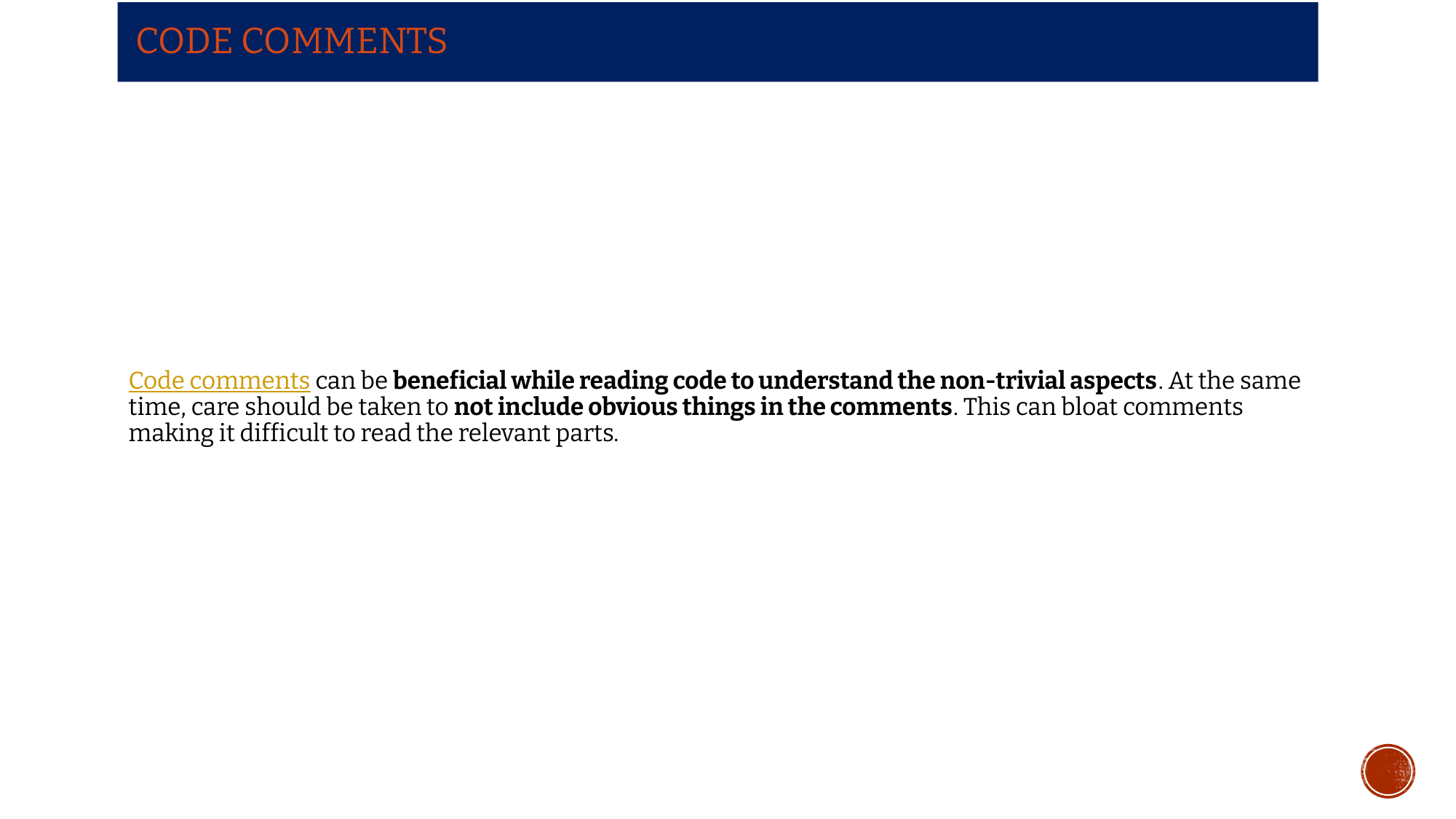

# code comments
Code comments can be beneficial while reading code to understand the non-trivial aspects. At the same time, care should be taken to not include obvious things in the comments. This can bloat comments making it difficult to read the relevant parts.